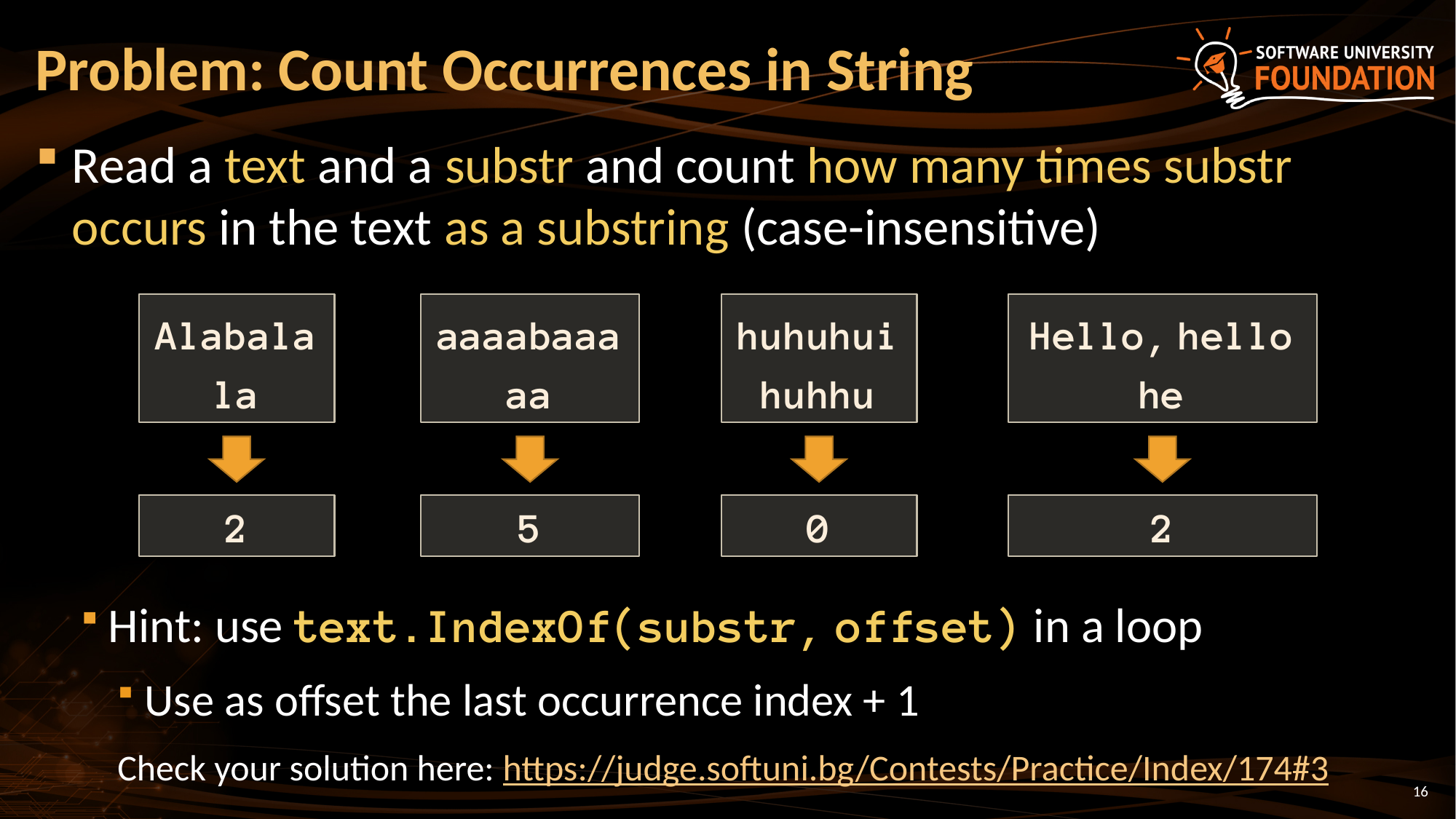

# Problem: Count Occurrences in String
Read a text and a substr and count how many times substr occurs in the text as a substring (case-insensitive)

Hint: use text.IndexOf(substr, offset) in a loop
Use as offset the last occurrence index + 1
Alabala
la
aaaabaaa
aa
huhuhui
huhhu
Hello, hello
he

2
5
0
2
Check your solution here: https://judge.softuni.bg/Contests/Practice/Index/174#3
16